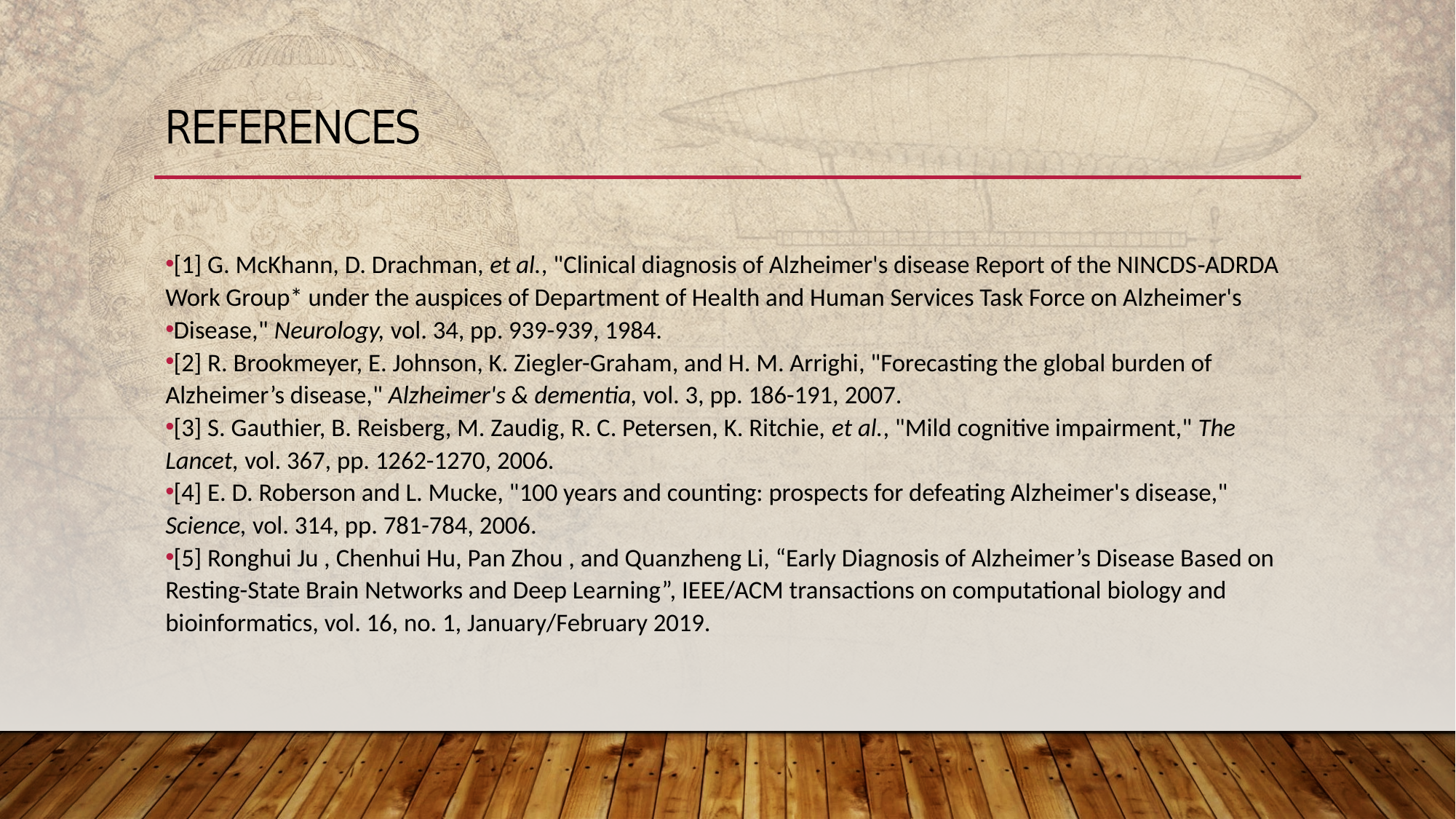

# REFERENCES
[1] G. McKhann, D. Drachman, et al., "Clinical diagnosis of Alzheimer's disease Report of the NINCDS‐ADRDA Work Group* under the auspices of Department of Health and Human Services Task Force on Alzheimer's
Disease," Neurology, vol. 34, pp. 939-939, 1984.
[2] R. Brookmeyer, E. Johnson, K. Ziegler-Graham, and H. M. Arrighi, "Forecasting the global burden of Alzheimer’s disease," Alzheimer's & dementia, vol. 3, pp. 186-191, 2007.
[3] S. Gauthier, B. Reisberg, M. Zaudig, R. C. Petersen, K. Ritchie, et al., "Mild cognitive impairment," The Lancet, vol. 367, pp. 1262-1270, 2006.
[4] E. D. Roberson and L. Mucke, "100 years and counting: prospects for defeating Alzheimer's disease," Science, vol. 314, pp. 781-784, 2006.
[5] Ronghui Ju , Chenhui Hu, Pan Zhou , and Quanzheng Li, “Early Diagnosis of Alzheimer’s Disease Based on Resting-State Brain Networks and Deep Learning”, IEEE/ACM transactions on computational biology and bioinformatics, vol. 16, no. 1, January/February 2019.